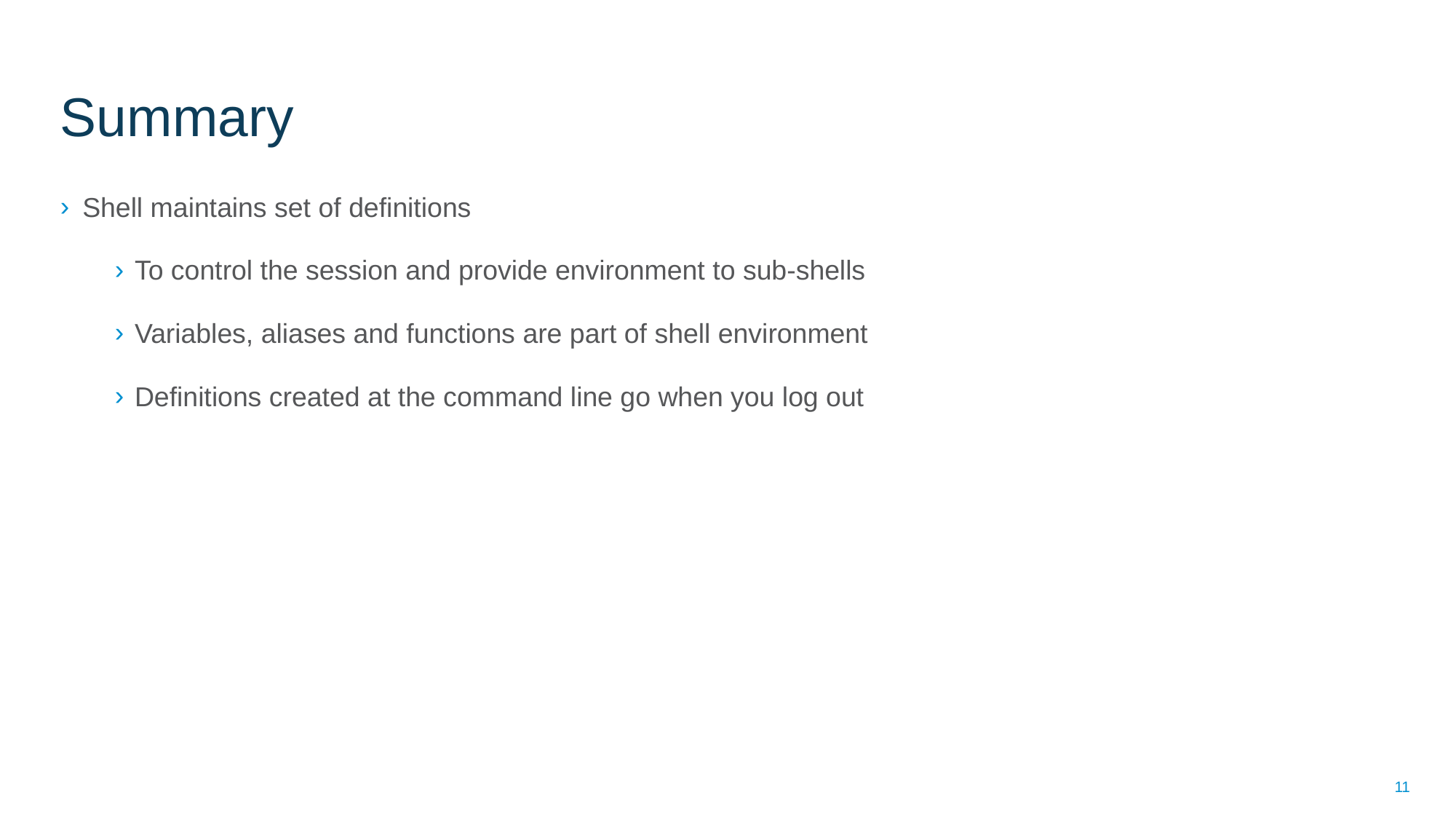

# Summary
Shell maintains set of definitions
To control the session and provide environment to sub-shells
Variables, aliases and functions are part of shell environment
Definitions created at the command line go when you log out